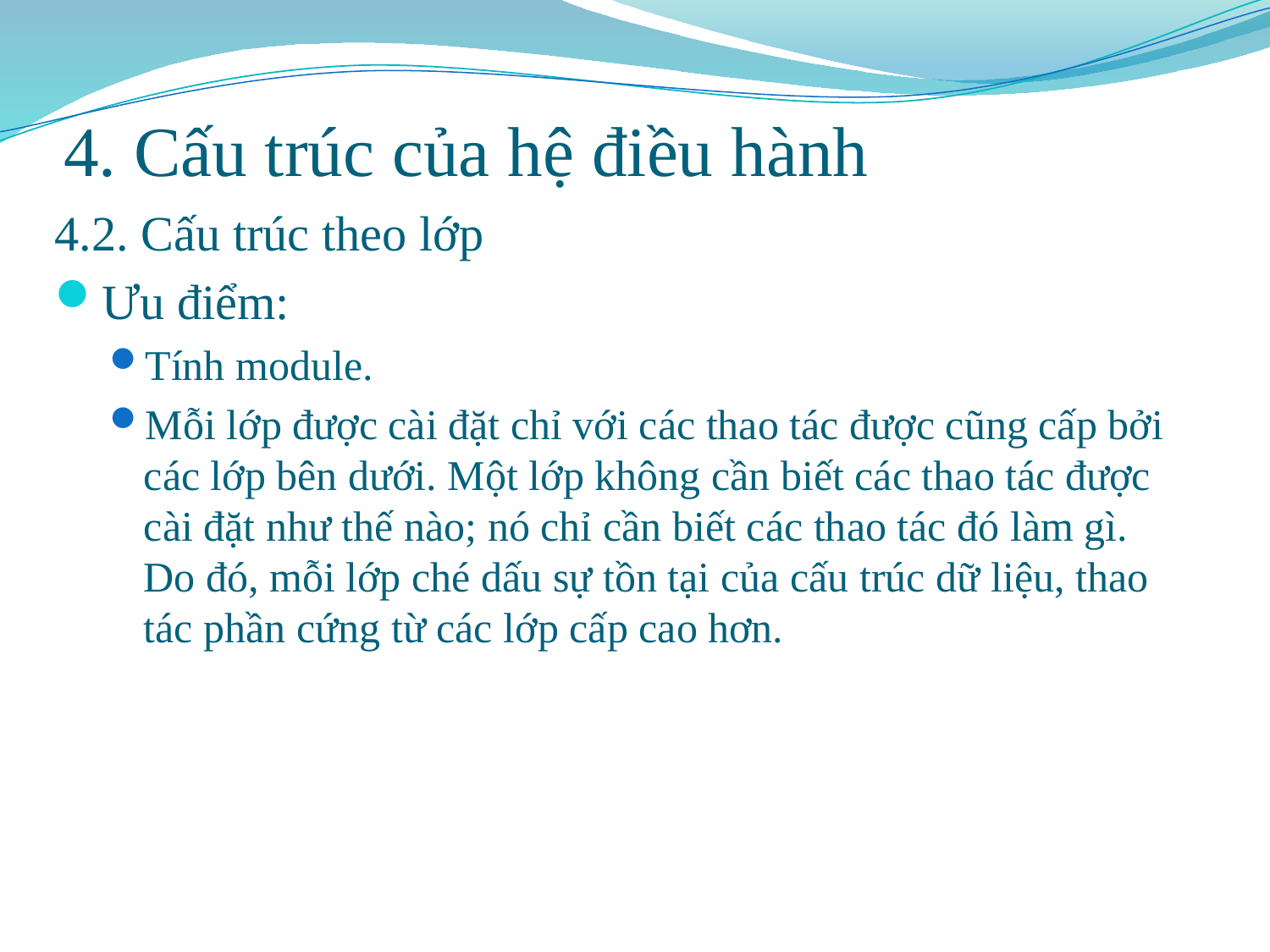

# 4. Cấu trúc của hệ điều hành
4.2. Cấu trúc theo lớp
Ưu điểm:
Tính module.
Mỗi lớp được cài đặt chỉ với các thao tác được cũng cấp bởi các lớp bên dưới. Một lớp không cần biết các thao tác được cài đặt như thế nào; nó chỉ cần biết các thao tác đó làm gì. Do đó, mỗi lớp ché dấu sự tồn tại của cấu trúc dữ liệu, thao tác phần cứng từ các lớp cấp cao hơn.